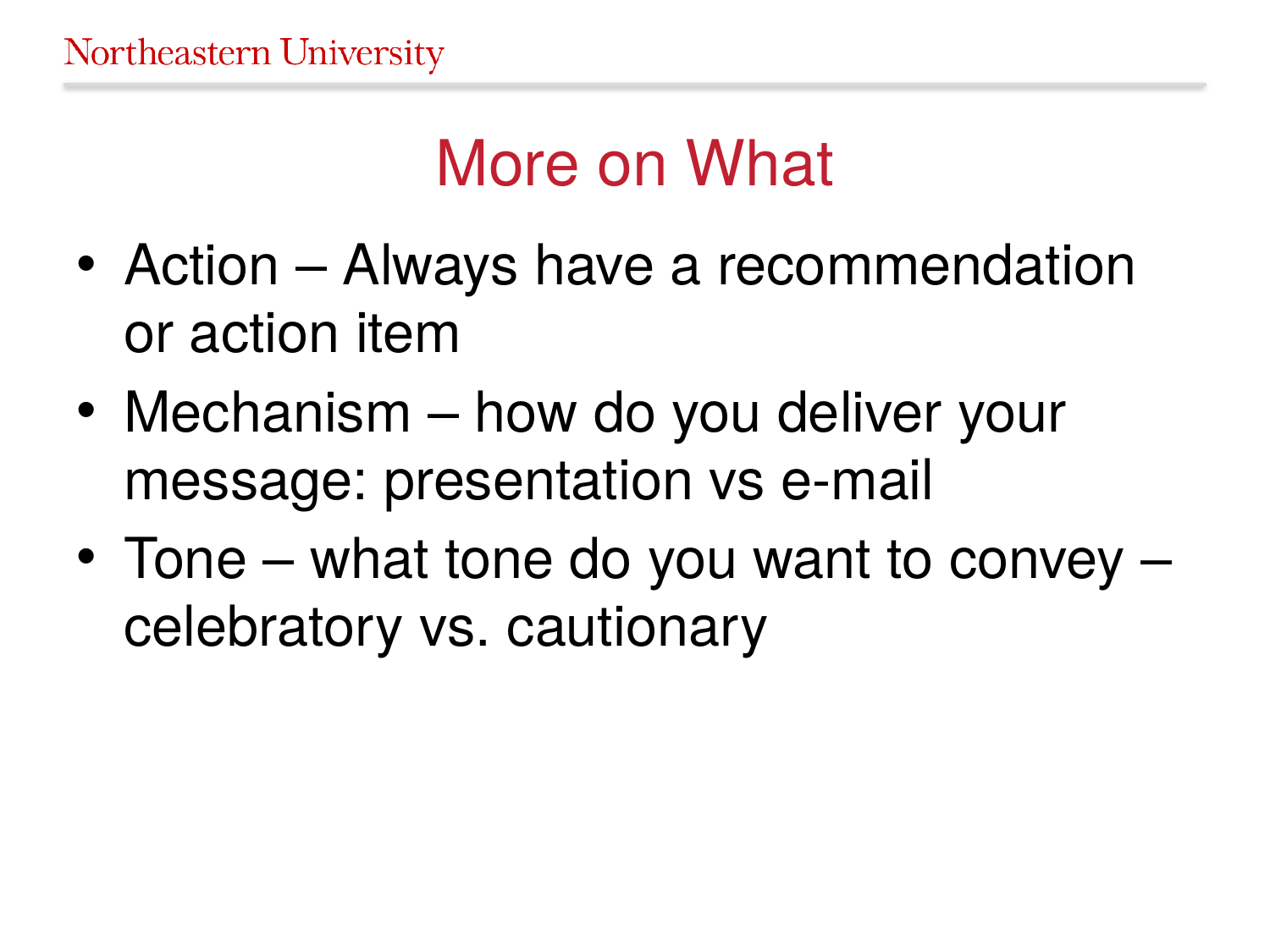

# More on What
Action – Always have a recommendation or action item
Mechanism – how do you deliver your message: presentation vs e-mail
Tone – what tone do you want to convey – celebratory vs. cautionary